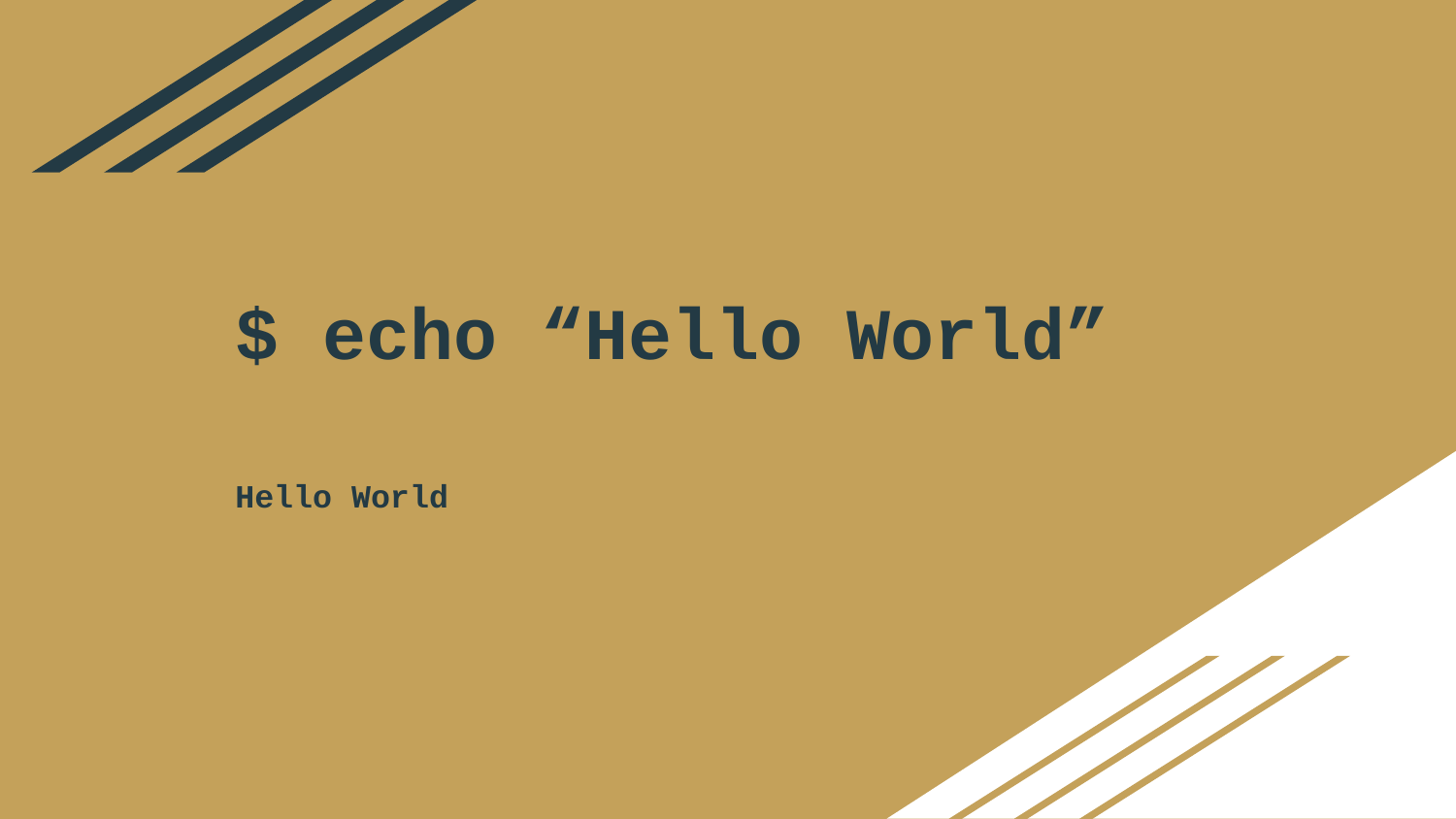

# $ echo “Hello World”
Hello World